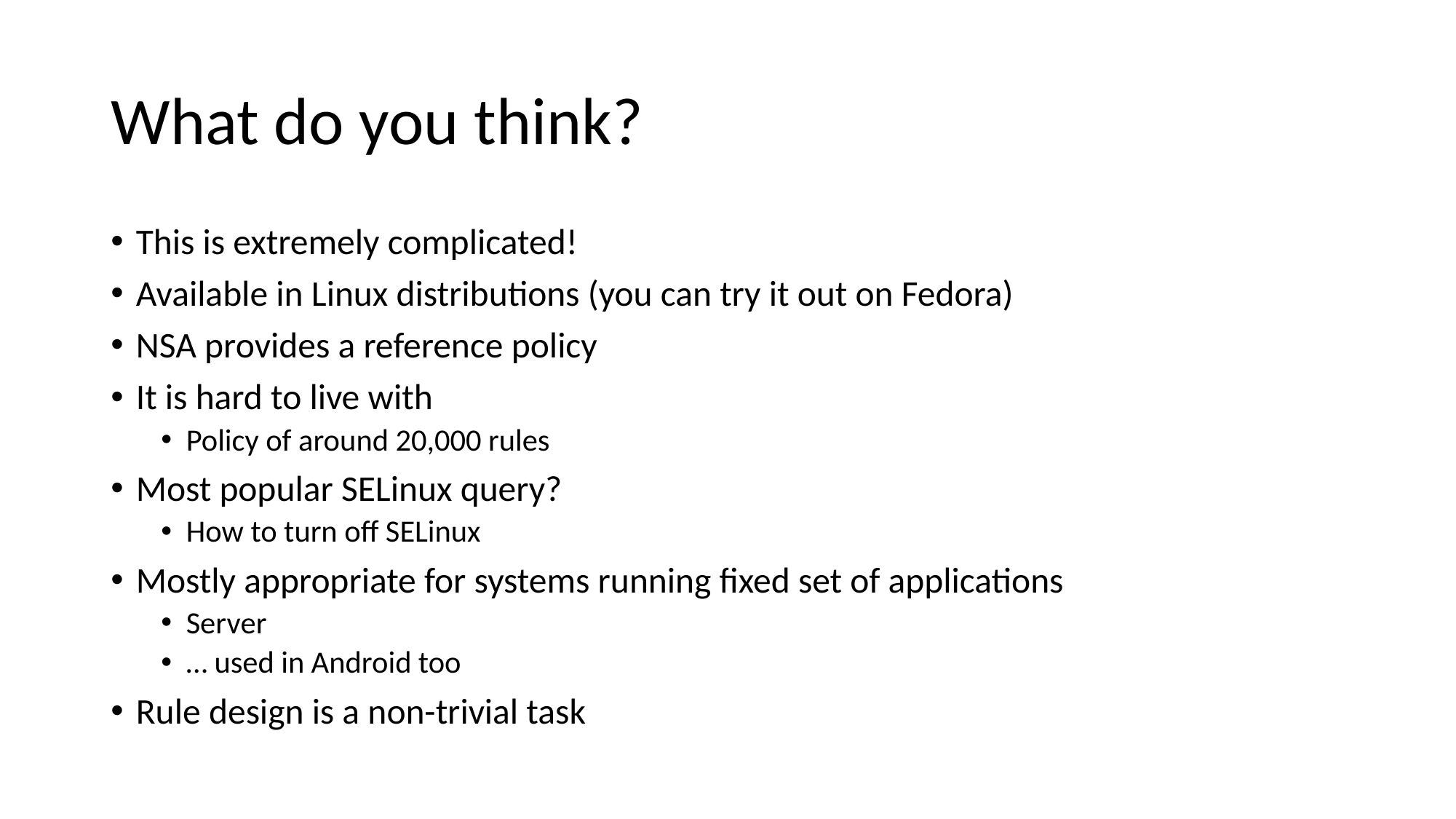

# What do you think?
This is extremely complicated!
Available in Linux distributions (you can try it out on Fedora)
NSA provides a reference policy
It is hard to live with
Policy of around 20,000 rules
Most popular SELinux query?
How to turn off SELinux
Mostly appropriate for systems running fixed set of applications
Server
… used in Android too
Rule design is a non-trivial task